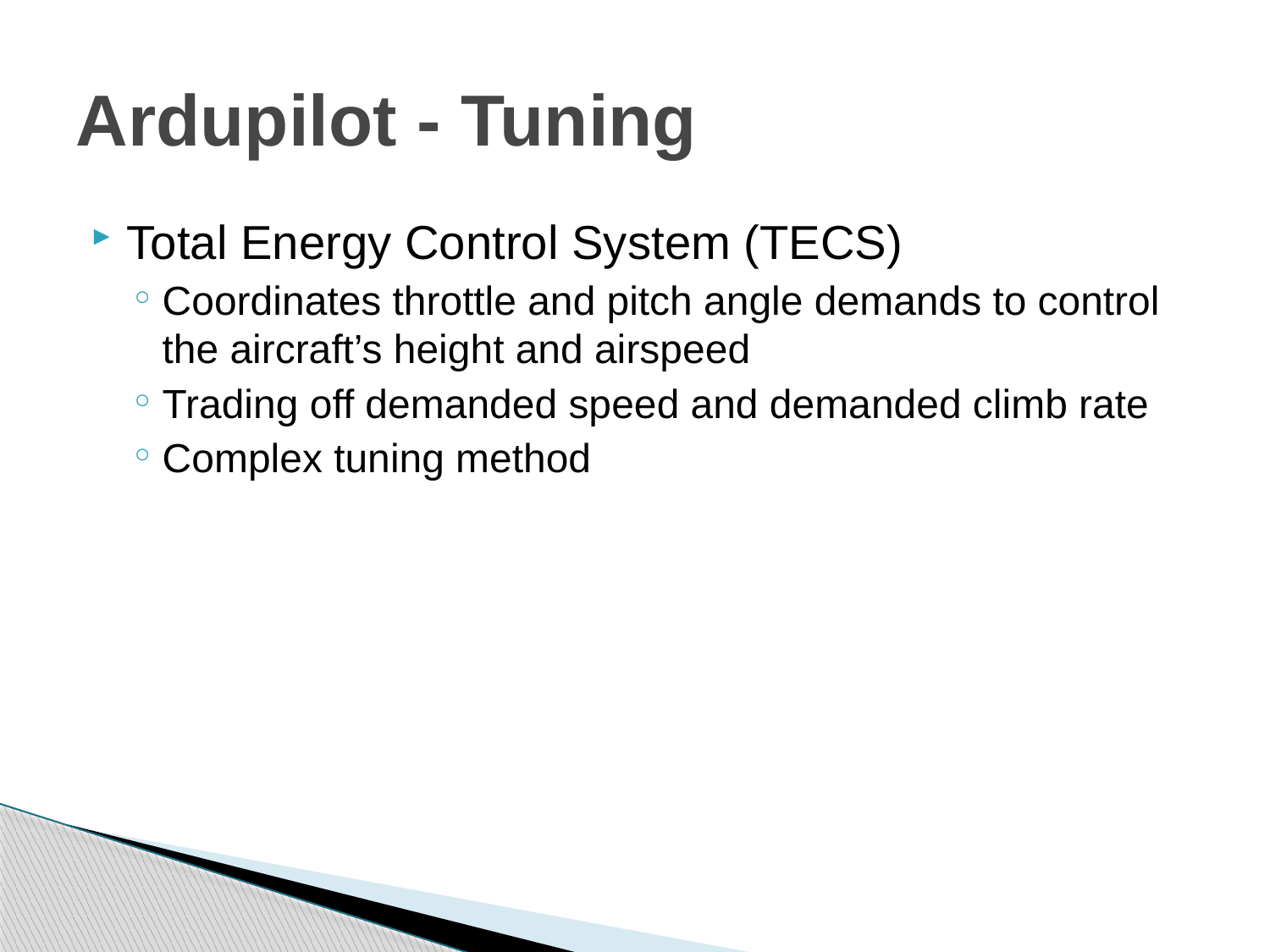

# Ardupilot - Tuning
Total Energy Control System (TECS)
Coordinates throttle and pitch angle demands to control the aircraft’s height and airspeed
Trading off demanded speed and demanded climb rate
Complex tuning method